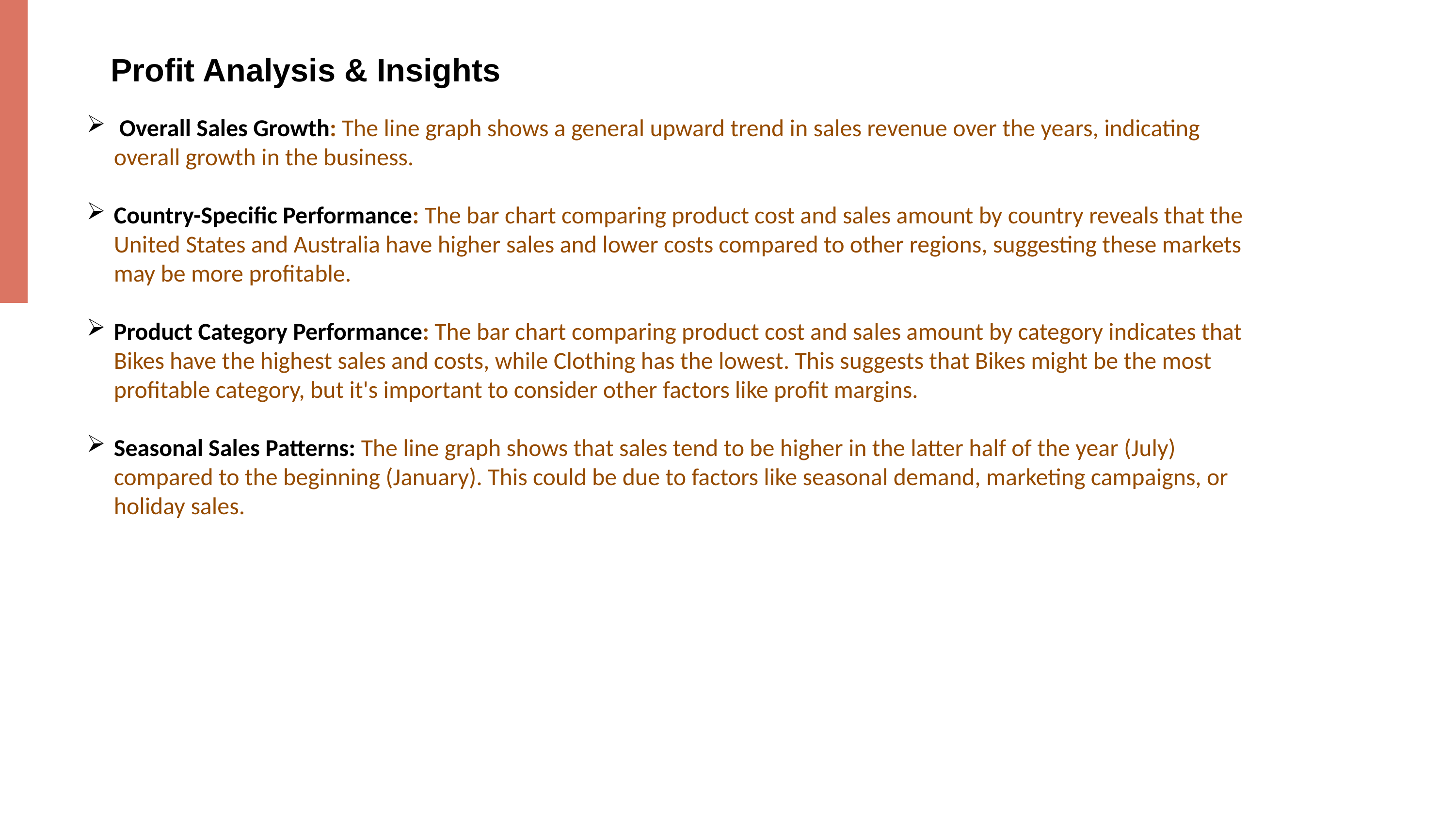

Profit Analysis & Insights
 Overall Sales Growth: The line graph shows a general upward trend in sales revenue over the years, indicating overall growth in the business.

Country-Specific Performance: The bar chart comparing product cost and sales amount by country reveals that the United States and Australia have higher sales and lower costs compared to other regions, suggesting these markets may be more profitable.

Product Category Performance: The bar chart comparing product cost and sales amount by category indicates that Bikes have the highest sales and costs, while Clothing has the lowest. This suggests that Bikes might be the most profitable category, but it's important to consider other factors like profit margins.

Seasonal Sales Patterns: The line graph shows that sales tend to be higher in the latter half of the year (July) compared to the beginning (January). This could be due to factors like seasonal demand, marketing campaigns, or holiday sales.